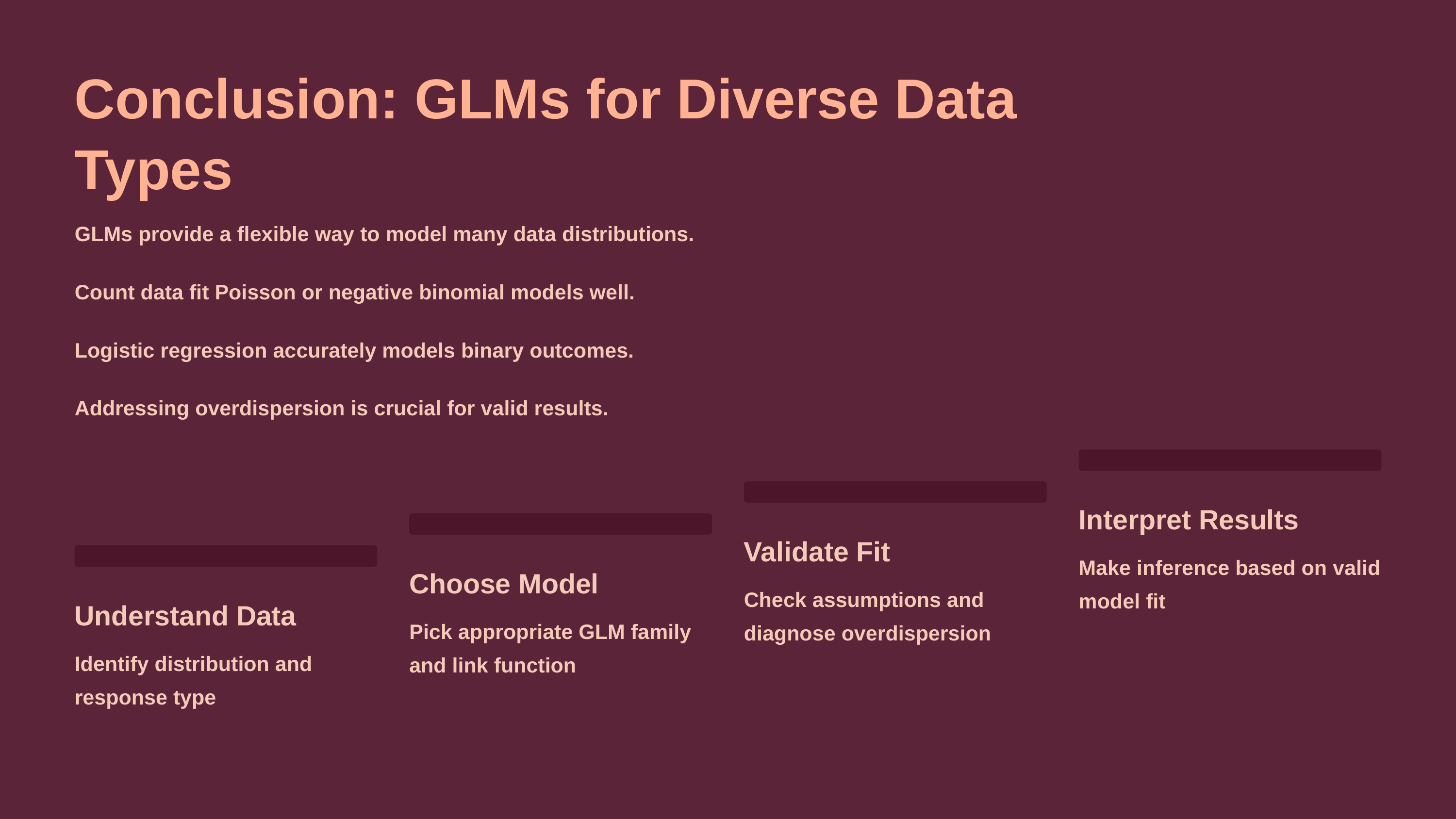

Conclusion: GLMs for Diverse Data Types

GLMs provide a flexible way to model many data distributions.

Count data fit Poisson or negative binomial models well.

Logistic regression accurately models binary outcomes.

Addressing overdispersion is crucial for valid results.

Interpret Results

Validate Fit

Make inference based on valid model fit

Choose Model

Check assumptions and diagnose overdispersion

Understand Data

Pick appropriate GLM family and link function

Identify distribution and response type